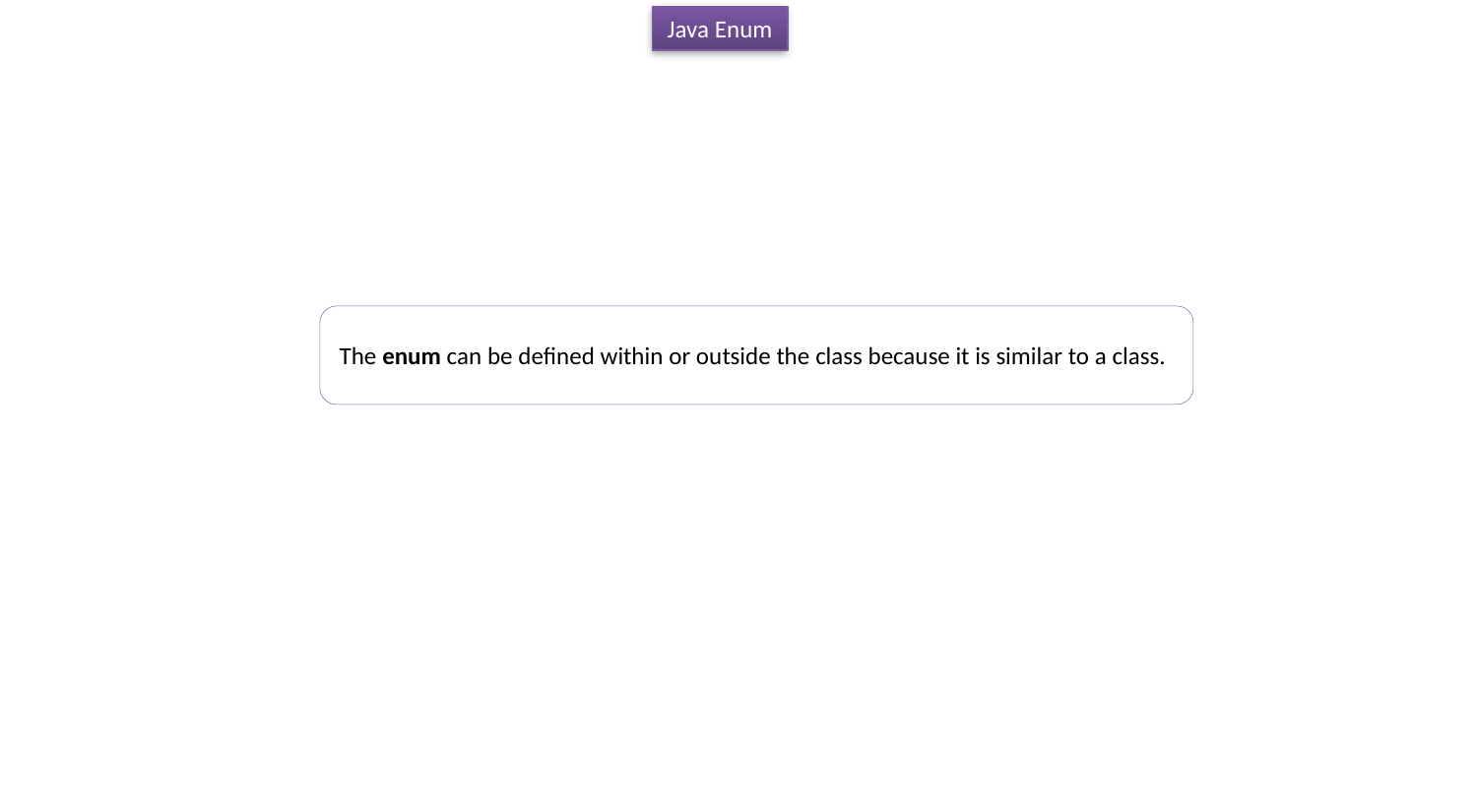

Java Enum

The enum can be defined within or outside the class because it is similar to a class.